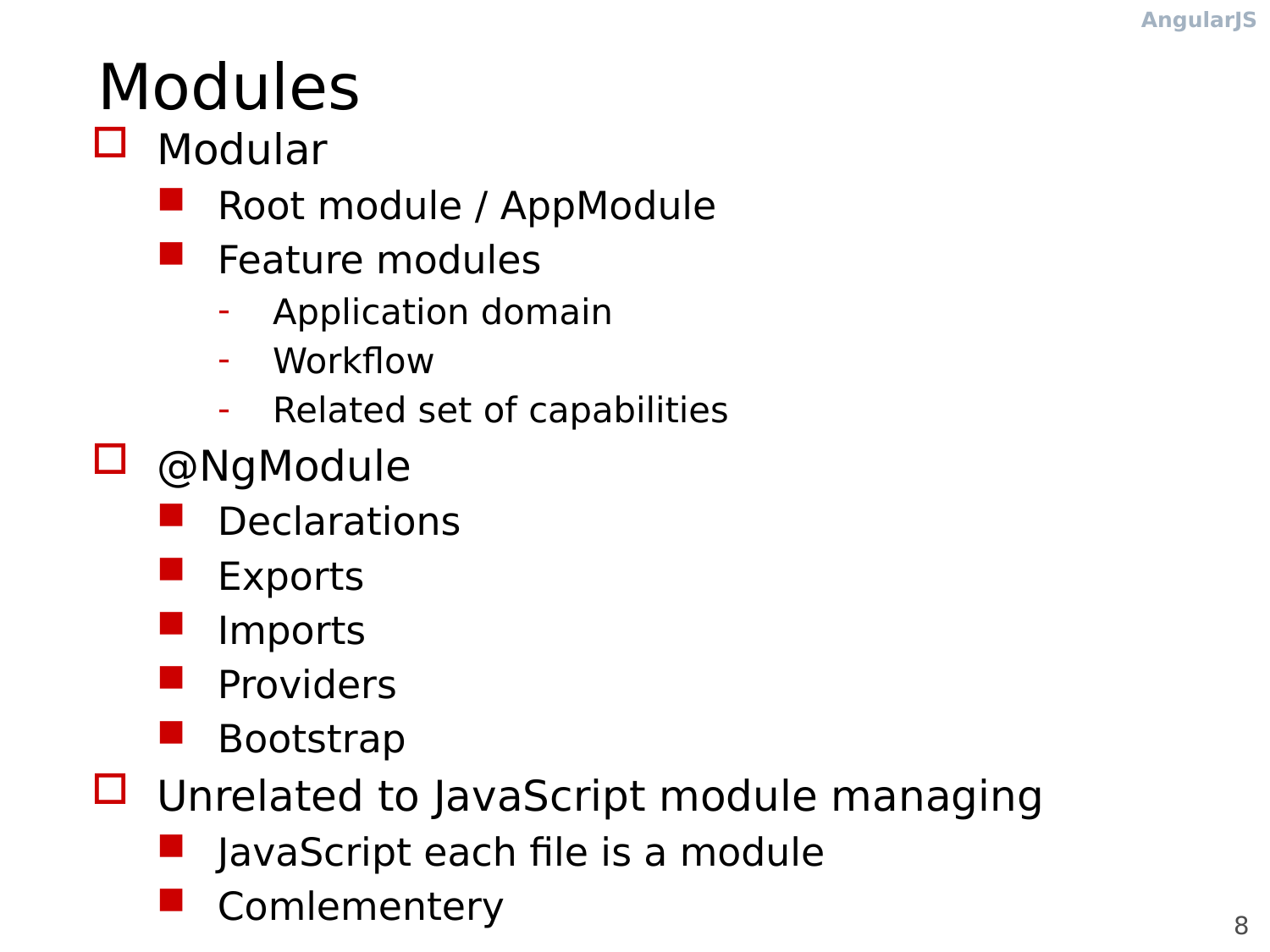

# Modules
Modular
Root module / AppModule
Feature modules
Application domain
Workflow
Related set of capabilities
@NgModule
Declarations
Exports
Imports
Providers
Bootstrap
Unrelated to JavaScript module managing
JavaScript each file is a module
Comlementery